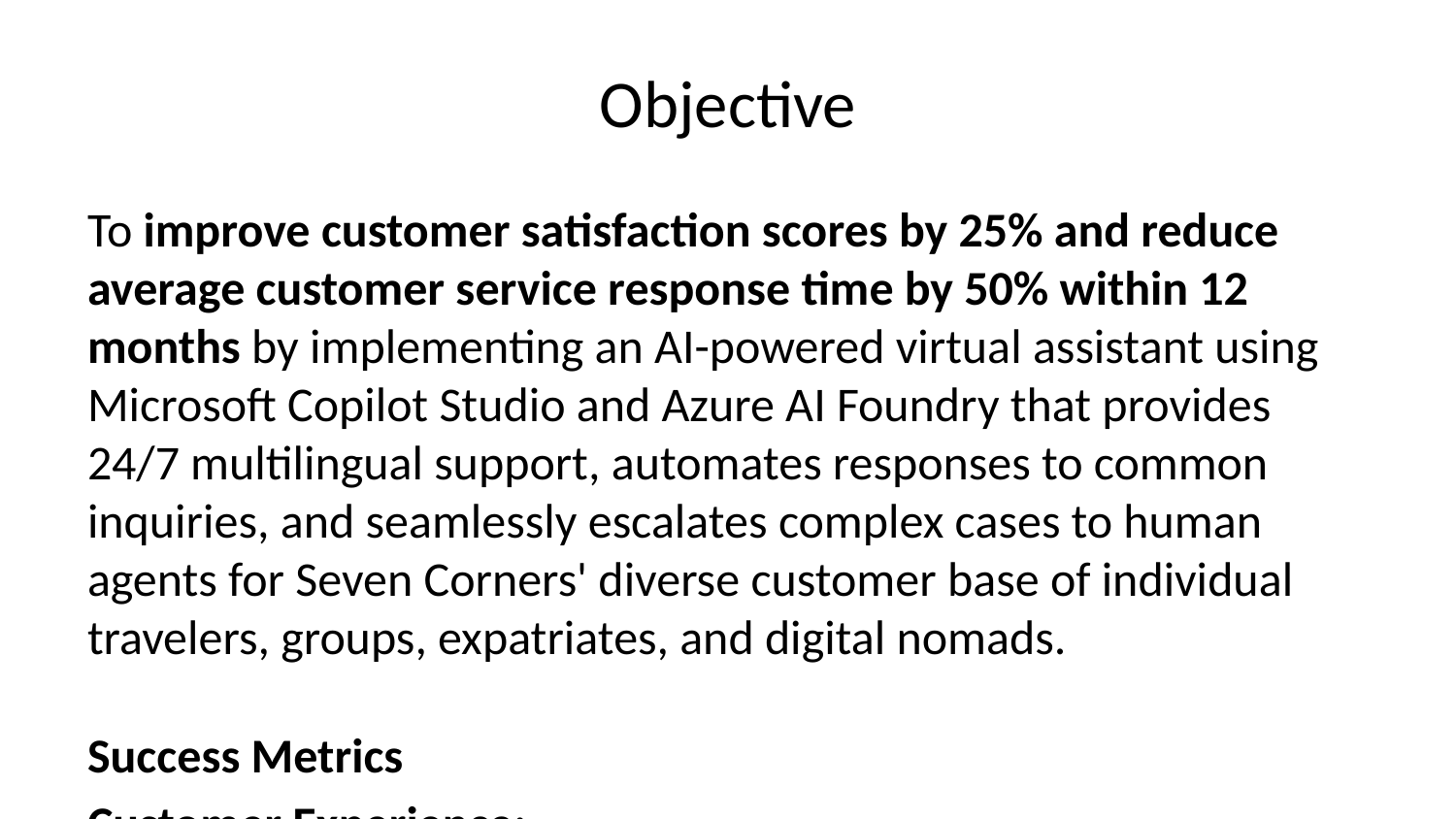

# Objective
To improve customer satisfaction scores by 25% and reduce average customer service response time by 50% within 12 months by implementing an AI-powered virtual assistant using Microsoft Copilot Studio and Azure AI Foundry that provides 24/7 multilingual support, automates responses to common inquiries, and seamlessly escalates complex cases to human agents for Seven Corners' diverse customer base of individual travelers, groups, expatriates, and digital nomads.
Success Metrics
Customer Experience:
Customer Satisfaction (CSAT) score increase from baseline to 25% improvement
Average response time reduction from current baseline to 50% faster
First-contact resolution rate of 60% or higher for automated interactions
Net Promoter Score (NPS) improvement of 15+ points
Operational Efficiency:
40% containment rate (inquiries resolved by virtual assistant without human escalation)
Average handle time reduction of 30% for human agents
24/7 availability with <2 second average response time
Support for minimum 5 languages (English, Spanish, French, German, Mandarin)
Business Impact:
Cost per customer interaction reduced by 35%
Call center volume reduction of 30-40% for routine inquiries
Improved agent productivity (focus on high-value interactions)
Competitive differentiation in travel insurance market